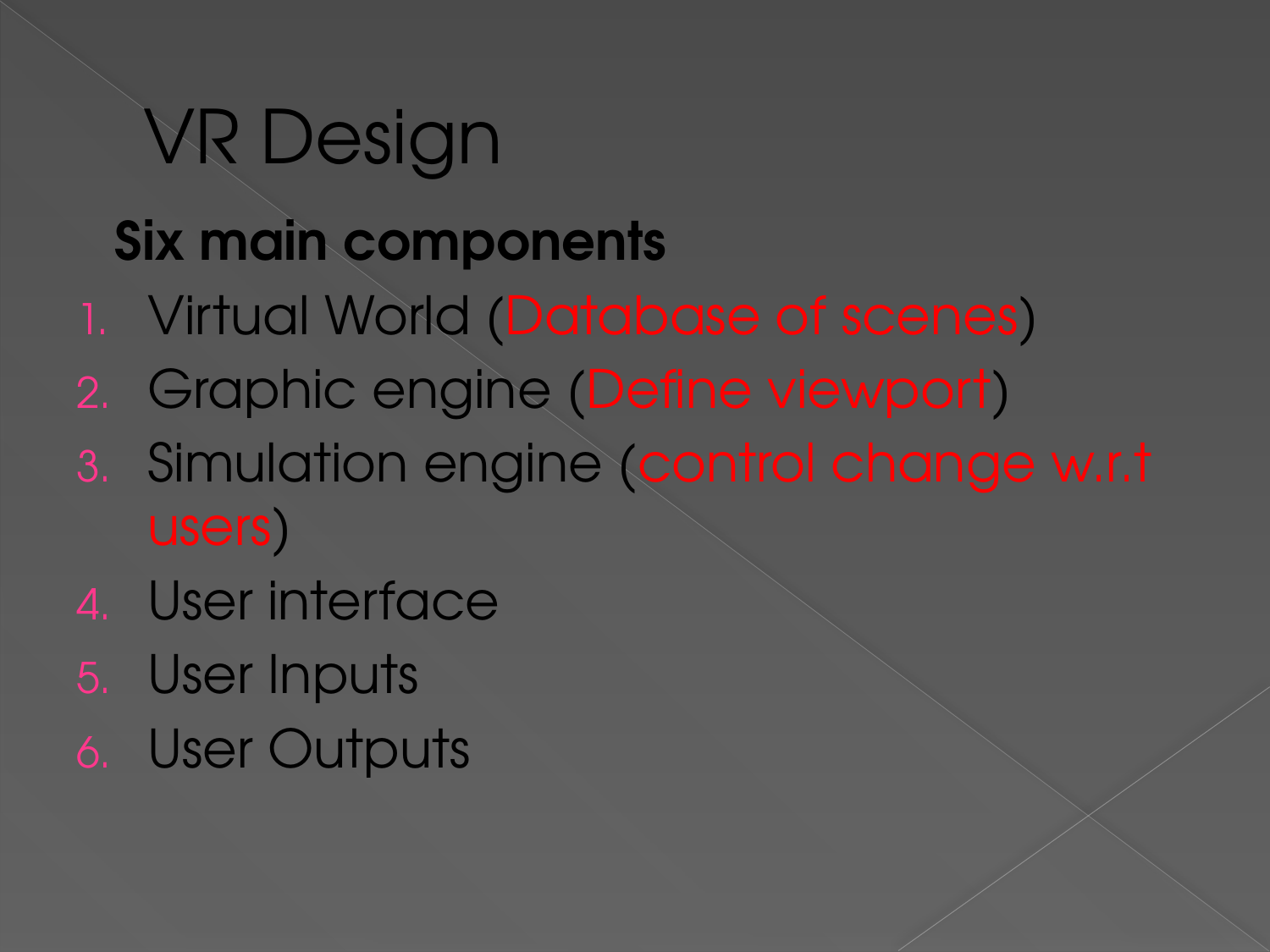

# VR Design
  Six main components
Virtual World (Database of scenes)
Graphic engine (Define viewport)
Simulation engine (control change w.r.t users)
User interface
User Inputs
User Outputs